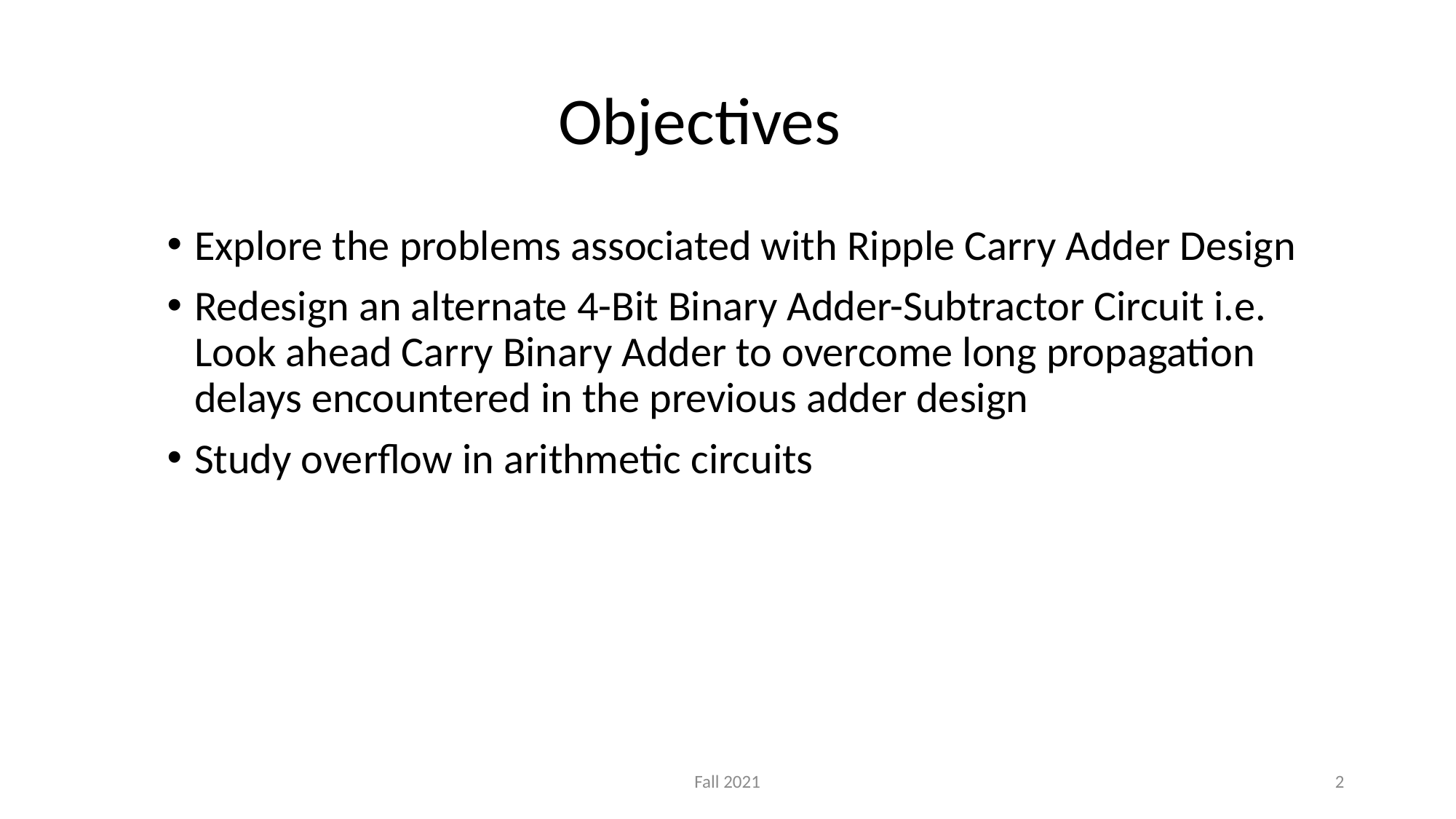

# Objectives
Explore the problems associated with Ripple Carry Adder Design
Redesign an alternate 4-Bit Binary Adder-Subtractor Circuit i.e. Look ahead Carry Binary Adder to overcome long propagation delays encountered in the previous adder design
Study overflow in arithmetic circuits
Fall 2021
2